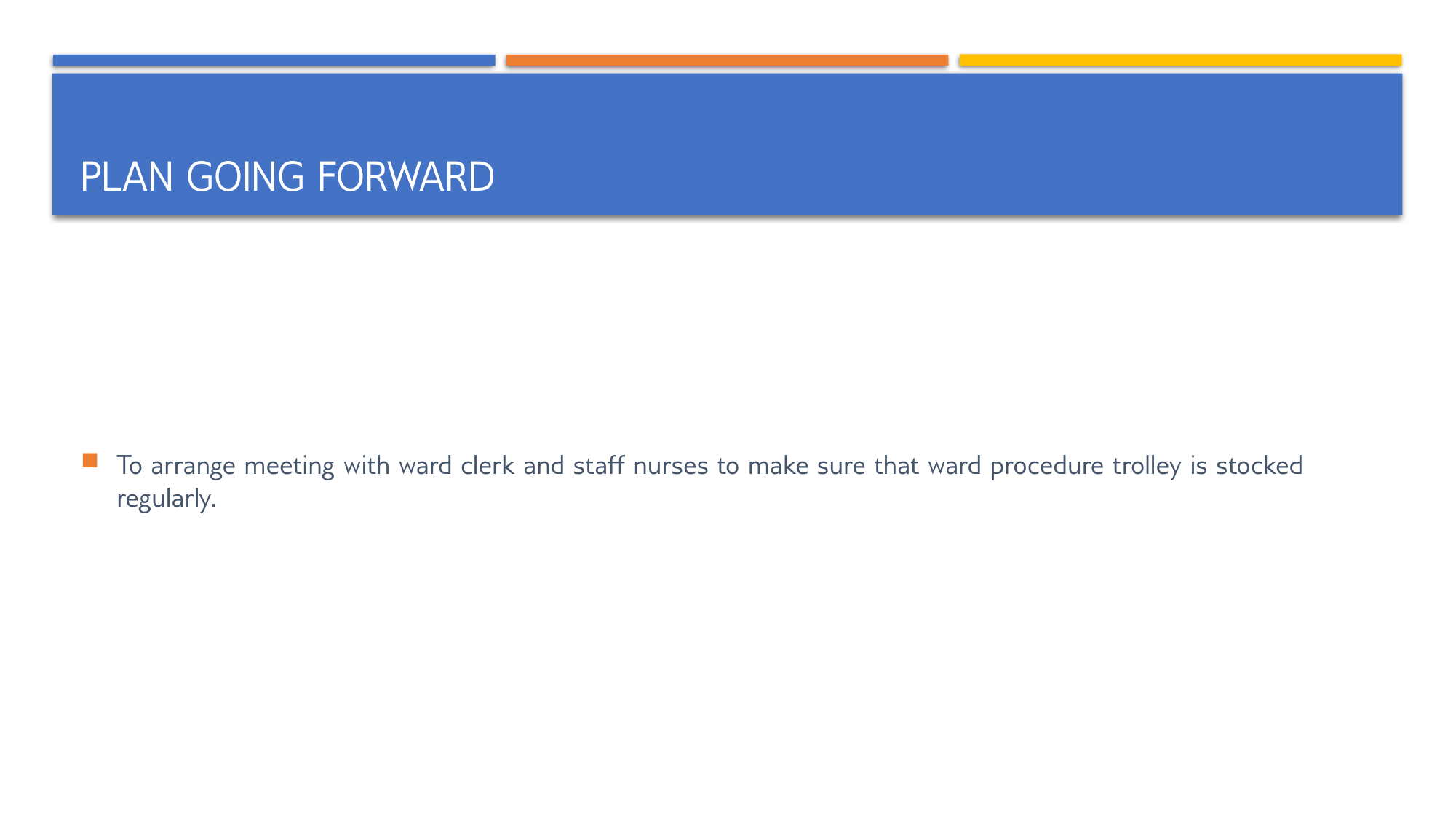

# Plan going forward
To arrange meeting with ward clerk and staff nurses to make sure that ward procedure trolley is stocked regularly.